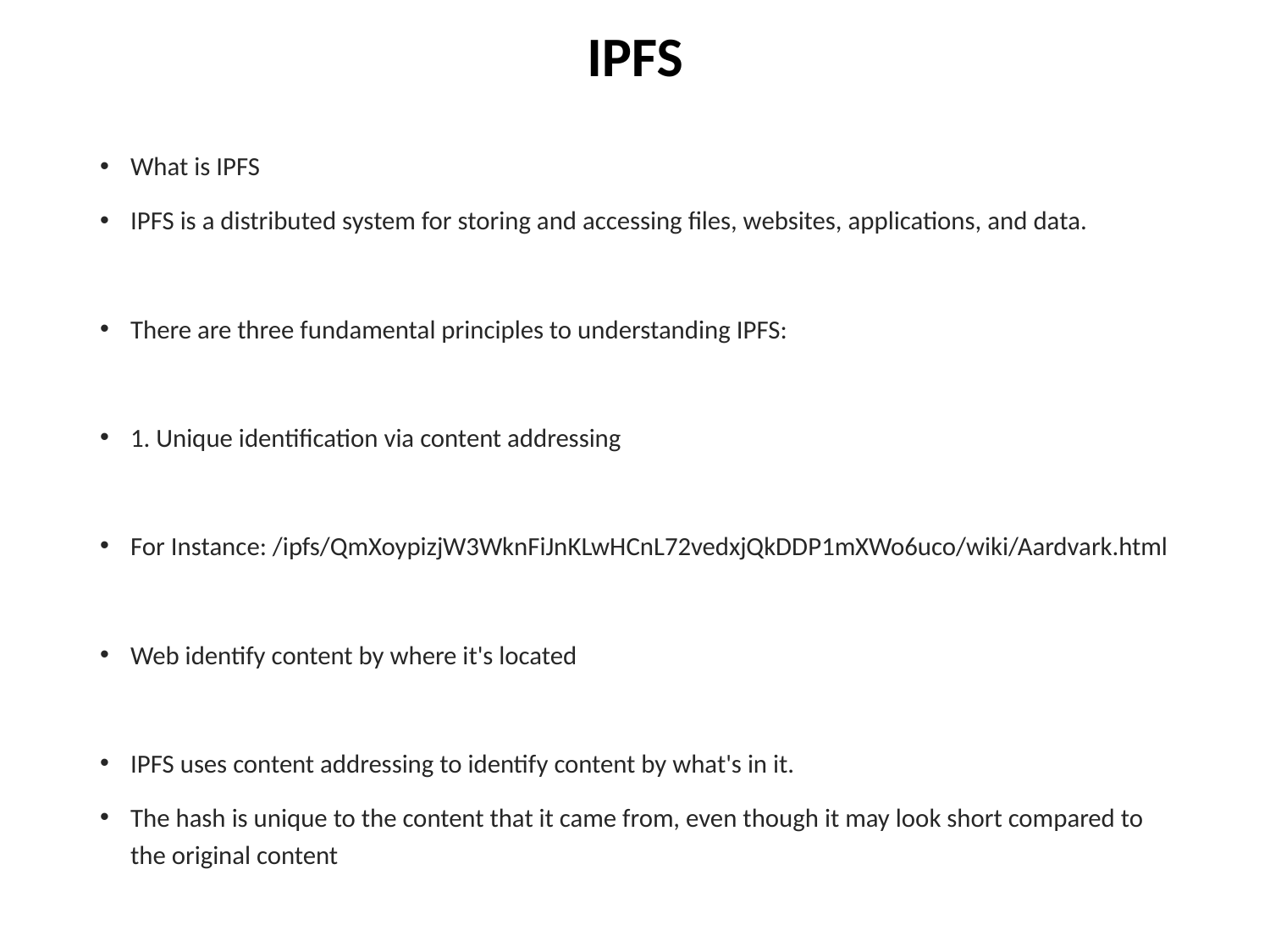

# IPFS
What is IPFS
IPFS is a distributed system for storing and accessing files, websites, applications, and data.

There are three fundamental principles to understanding IPFS:

1. Unique identification via content addressing

For Instance: /ipfs/QmXoypizjW3WknFiJnKLwHCnL72vedxjQkDDP1mXWo6uco/wiki/Aardvark.html

Web identify content by where it's located

IPFS uses content addressing to identify content by what's in it.
The hash is unique to the content that it came from, even though it may look short compared to the original content